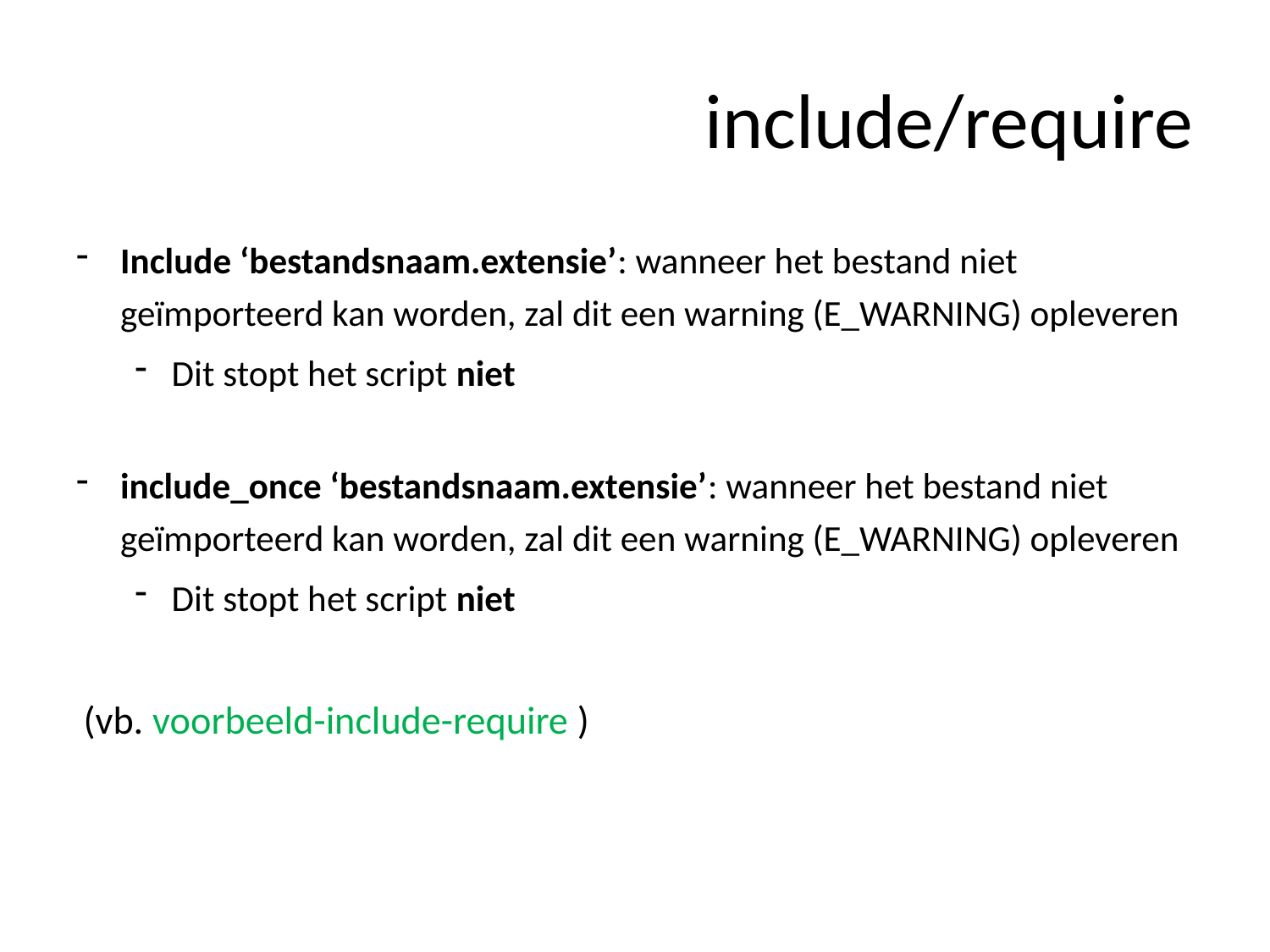

# include/require
Include ‘bestandsnaam.extensie’: wanneer het bestand niet geïmporteerd kan worden, zal dit een warning (E_WARNING) opleveren
Dit stopt het script niet
include_once ‘bestandsnaam.extensie’: wanneer het bestand niet geïmporteerd kan worden, zal dit een warning (E_WARNING) opleveren
Dit stopt het script niet

(vb. voorbeeld-include-require )